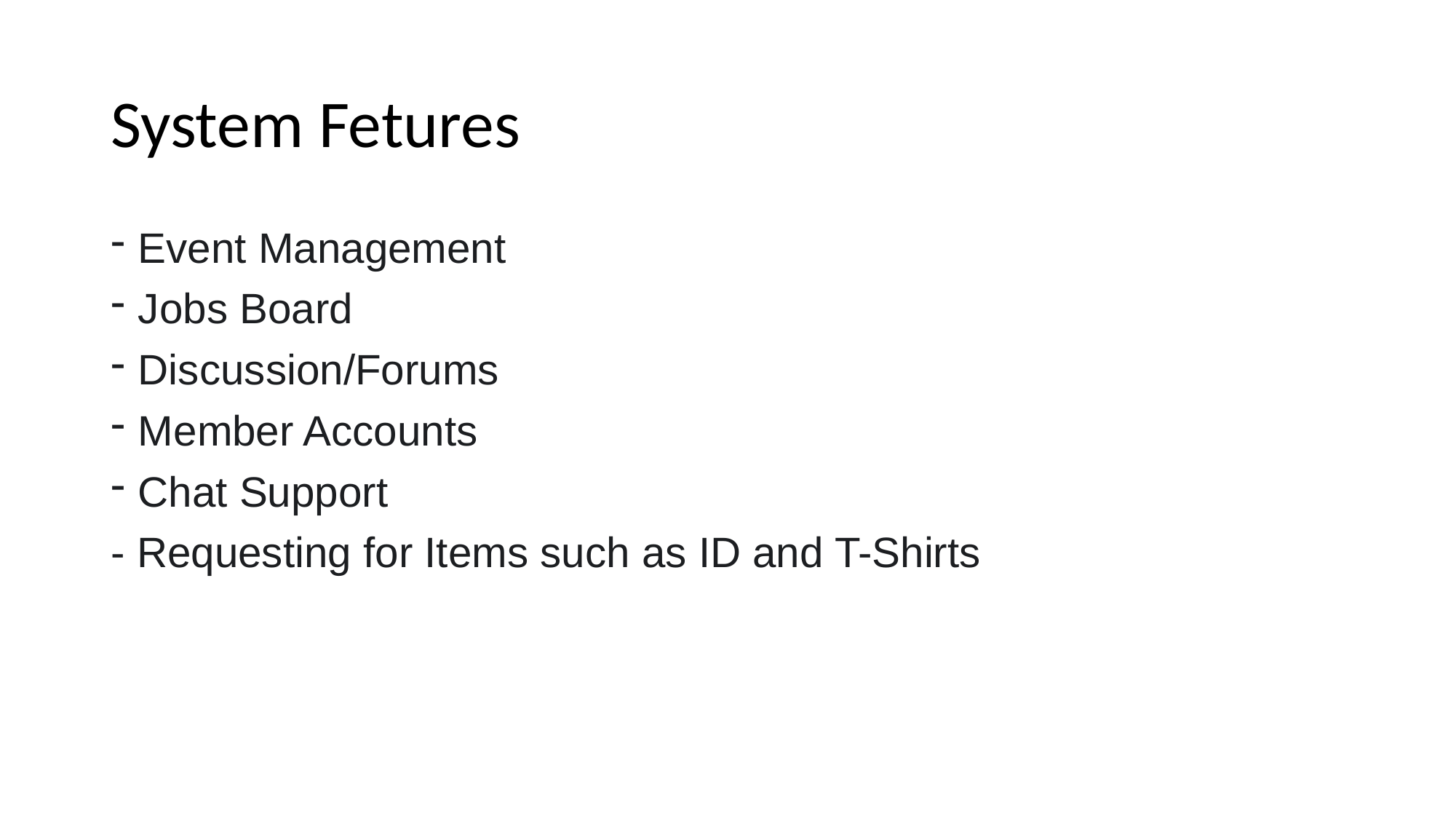

# System Fetures
Event Management
Jobs Board
Discussion/Forums
Member Accounts
Chat Support
- Requesting for Items such as ID and T-Shirts